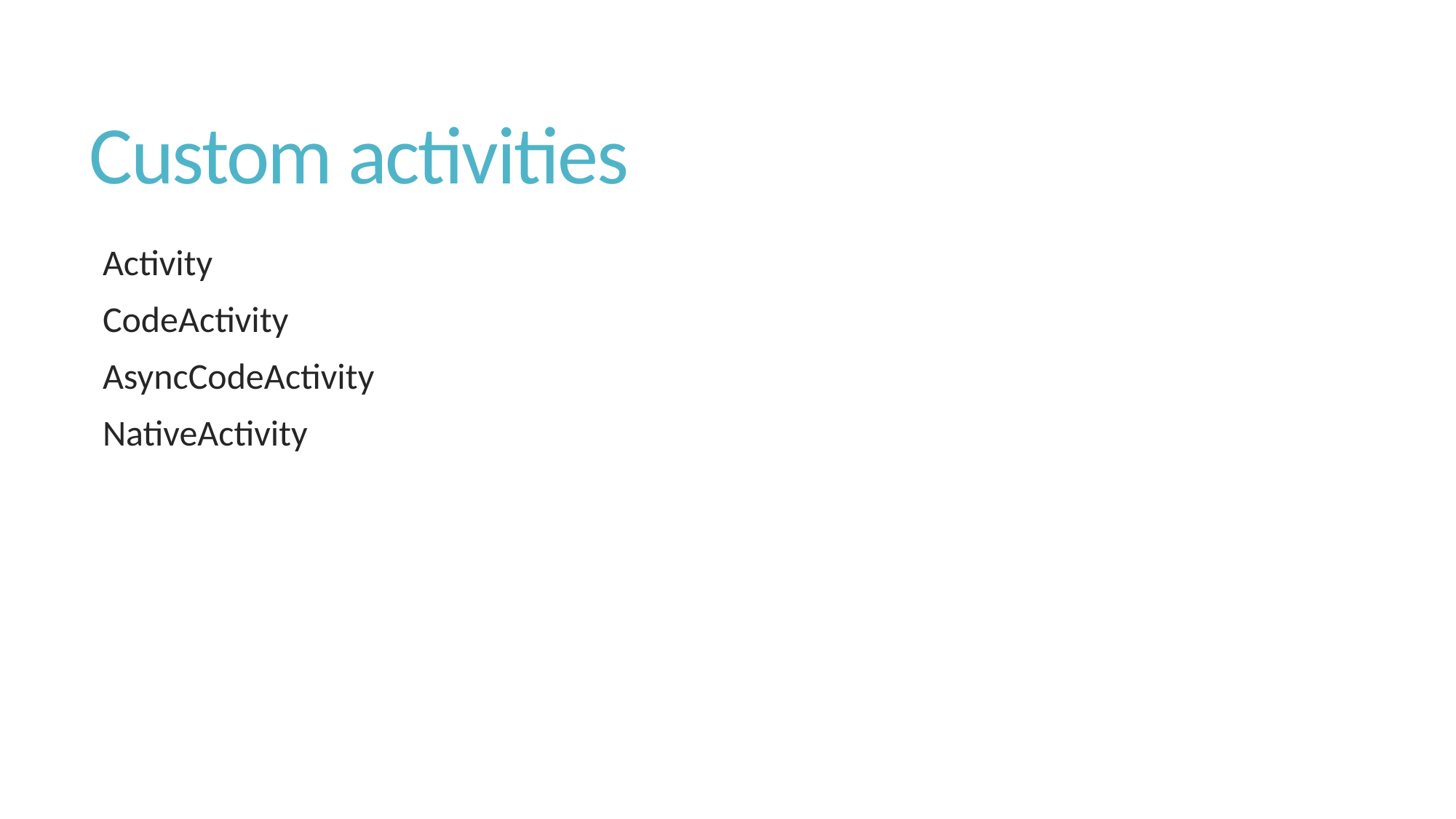

# Custom activities
Activity
CodeActivity
AsyncCodeActivity
NativeActivity